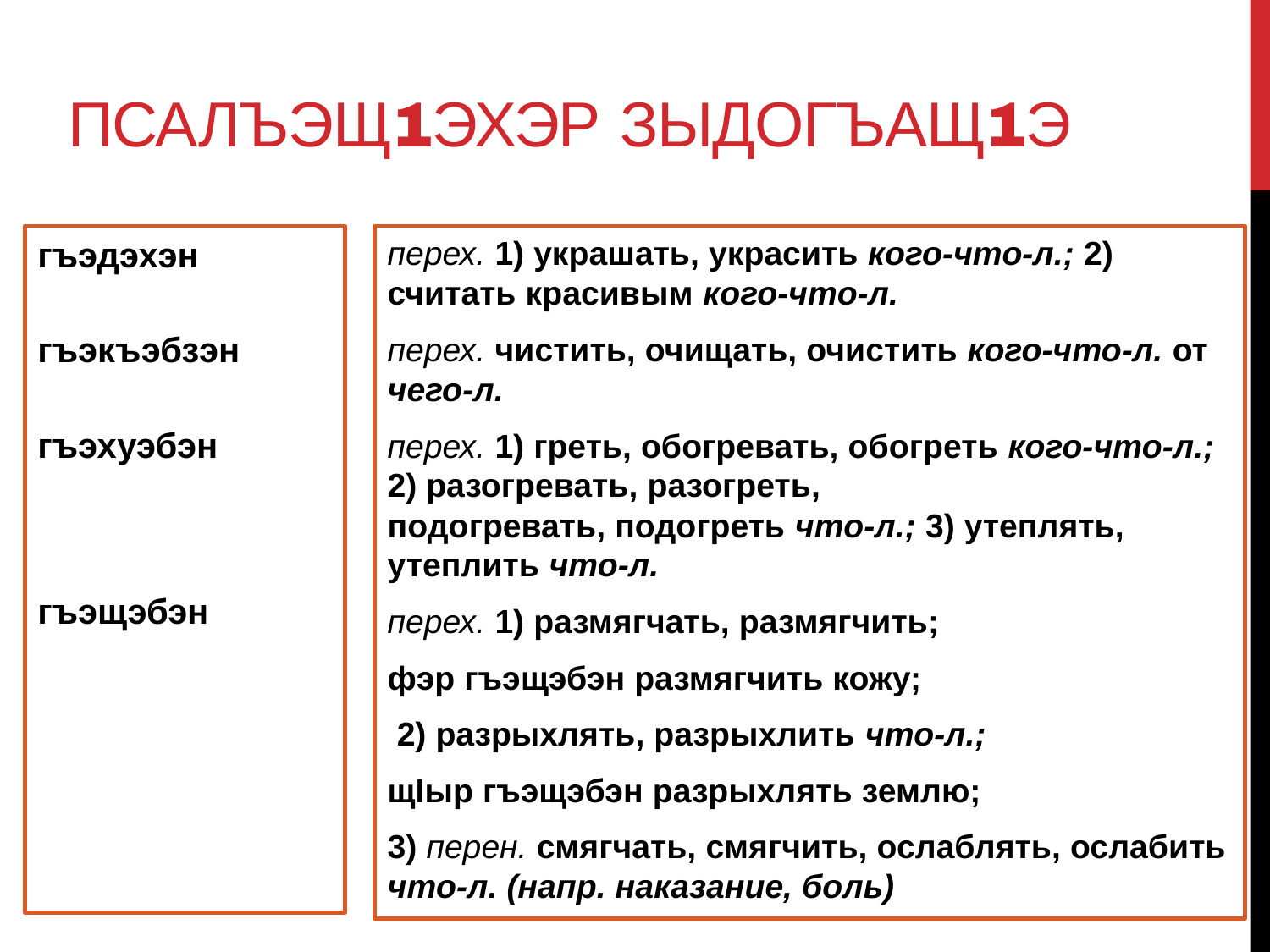

# Псалъэщ1эхэр зыдогъащ1э
гъэдэхэн

гъэкъэбзэн

гъэхуэбэн

гъэщэбэн

перех. 1) украшать, украсить кого-что-л.; 2) считать красивым кого-что-л.
перех. чистить, очищать, очистить кого-что-л. от чего-л.
перех. 1) греть, обогревать, обогреть кого-что-л.; 2) разогревать, разогреть, подогревать, подогреть что-л.; 3) утеплять,  утеплить что-л.
перех. 1) размягчать, размягчить;
фэр гъэщэбэн размягчить кожу;
 2) разрыхлять, разрыхлить что-л.;
щIыр гъэщэбэн разрыхлять землю;
3) перен. смягчать, смягчить, ослаблять, ослабить что-л. (напр. наказание, боль)